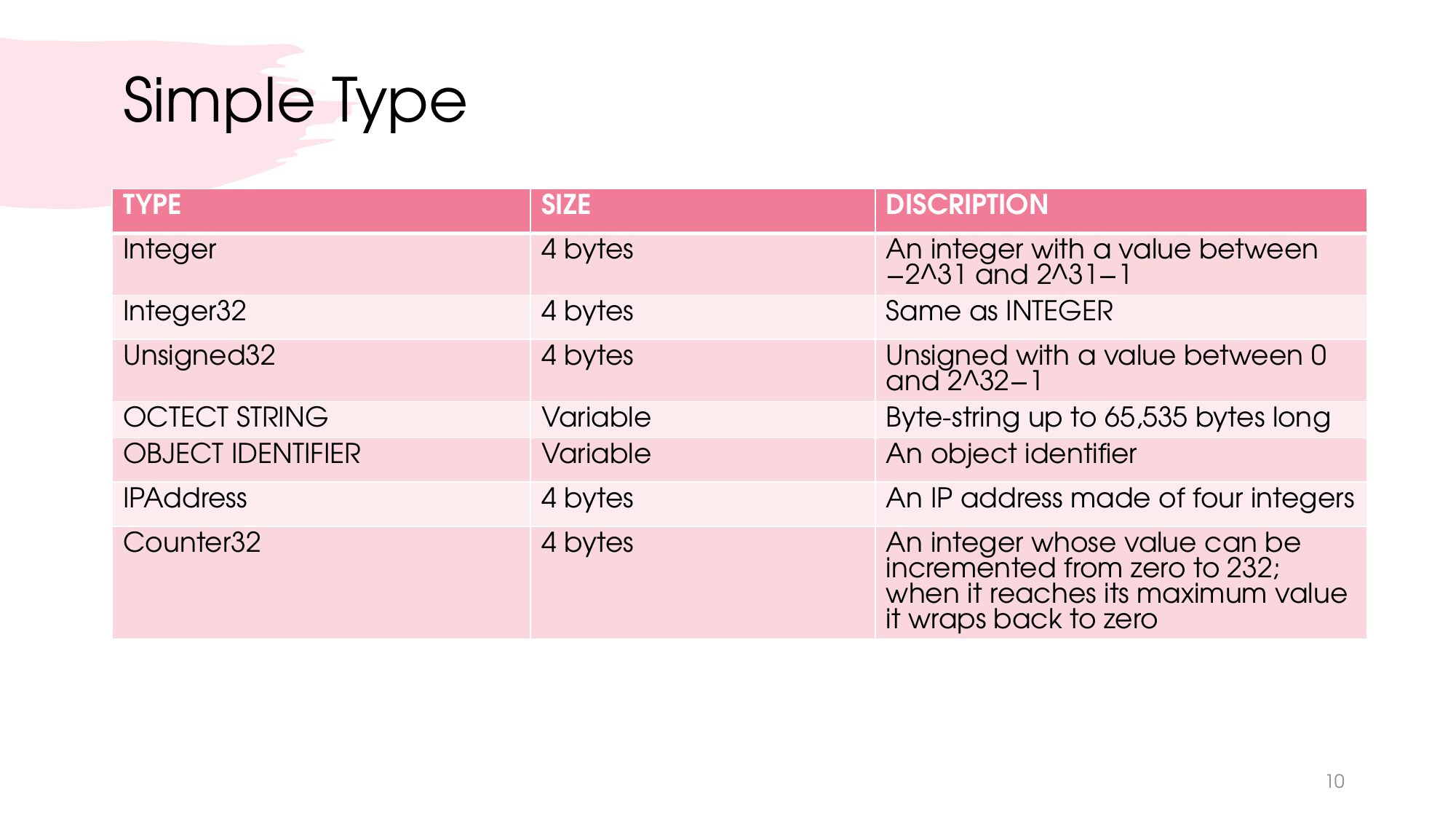

# Simple Type
| TYPE | SIZE | DISCRIPTION |
| --- | --- | --- |
| Integer | 4 bytes | An integer with a value between −2^31 and 2^31−1 |
| Integer32 | 4 bytes | Same as INTEGER |
| Unsigned32 | 4 bytes | Unsigned with a value between 0 and 2^32−1 |
| OCTECT STRING | Variable | Byte-string up to 65,535 bytes long |
| OBJECT IDENTIFIER | Variable | An object identifier |
| IPAddress | 4 bytes | An IP address made of four integers |
| Counter32 | 4 bytes | An integer whose value can be incremented from zero to 232; when it reaches its maximum value it wraps back to zero |
10